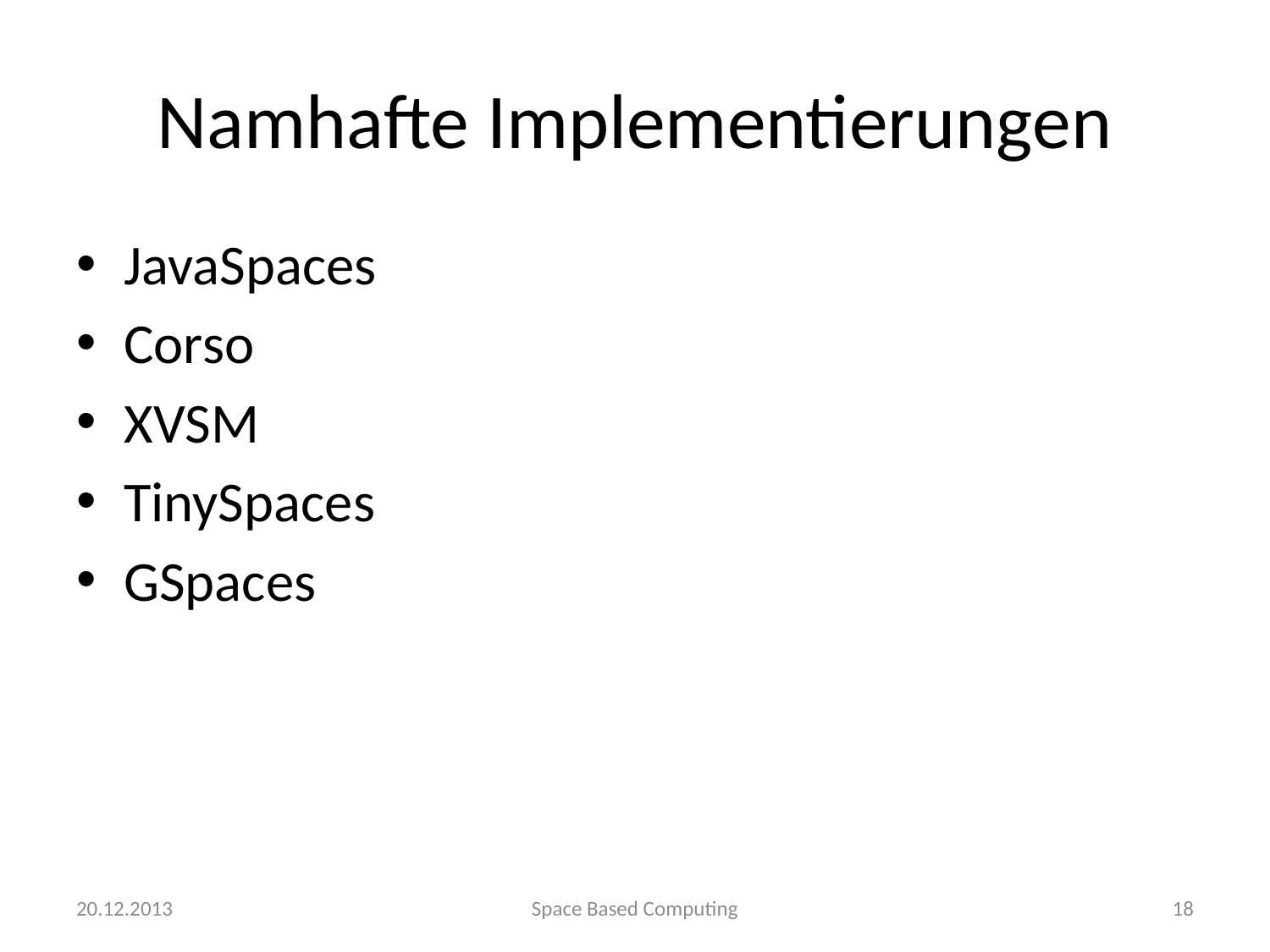

# Namhafte Implementierungen
JavaSpaces
Corso
XVSM
TinySpaces
GSpaces

20.12.2013
Space Based Computing
18